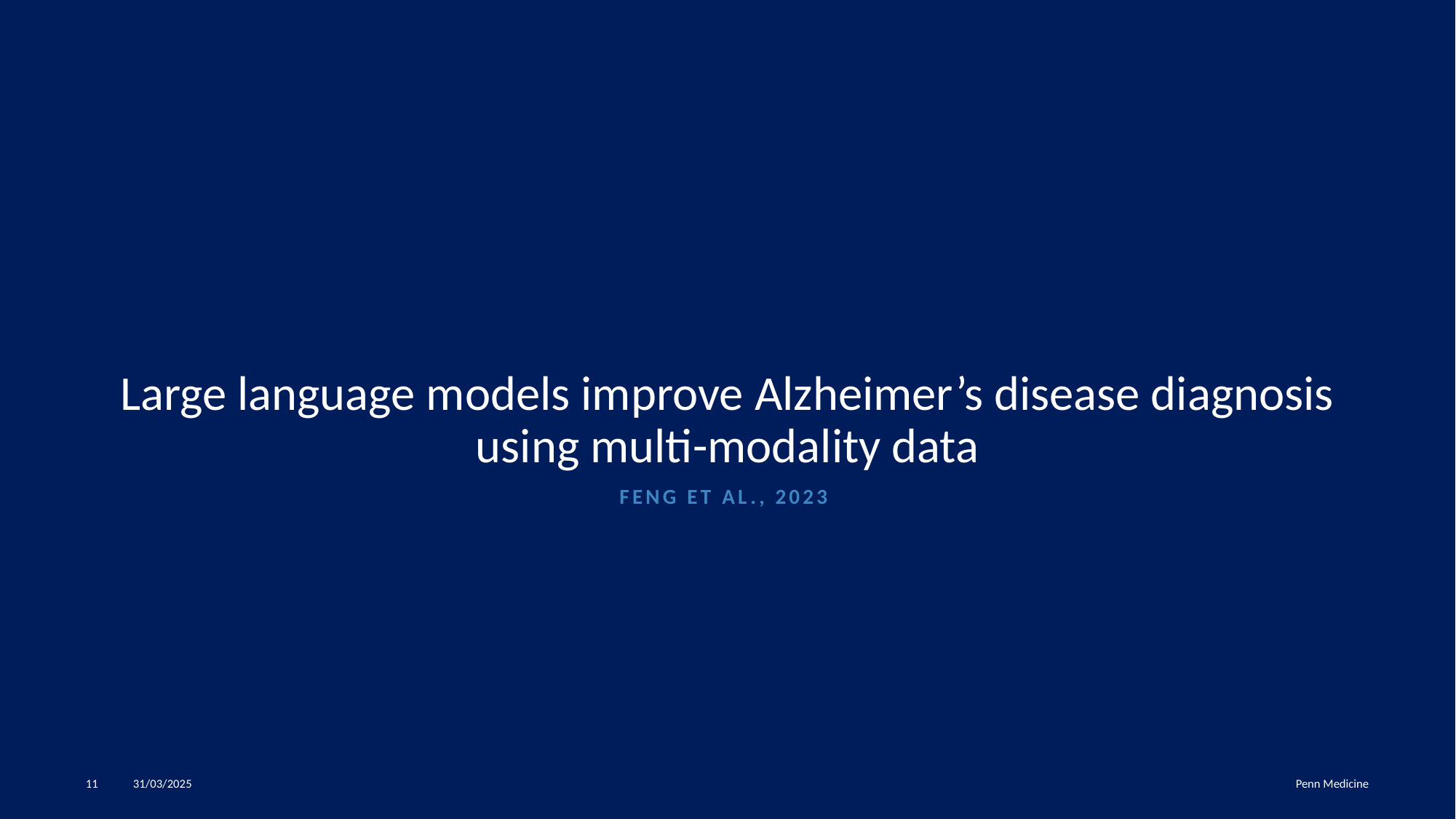

# Large language models improve Alzheimer’s disease diagnosis using multi-modality data
Feng et al., 2023
11
31/03/2025